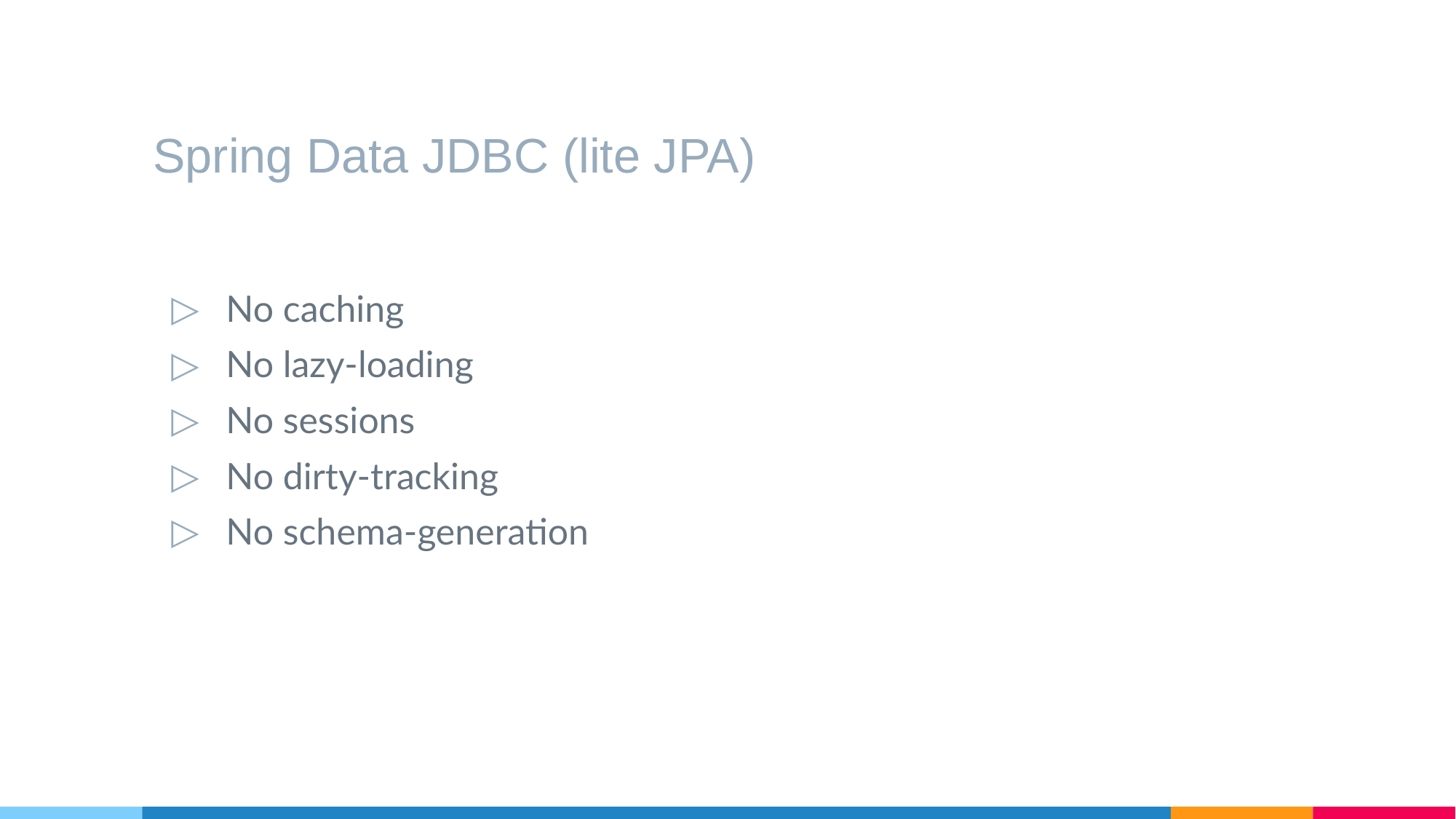

# Spring Data JDBC (lite JPA)

No caching
No lazy-loading
No sessions
No dirty-tracking
No schema-generation